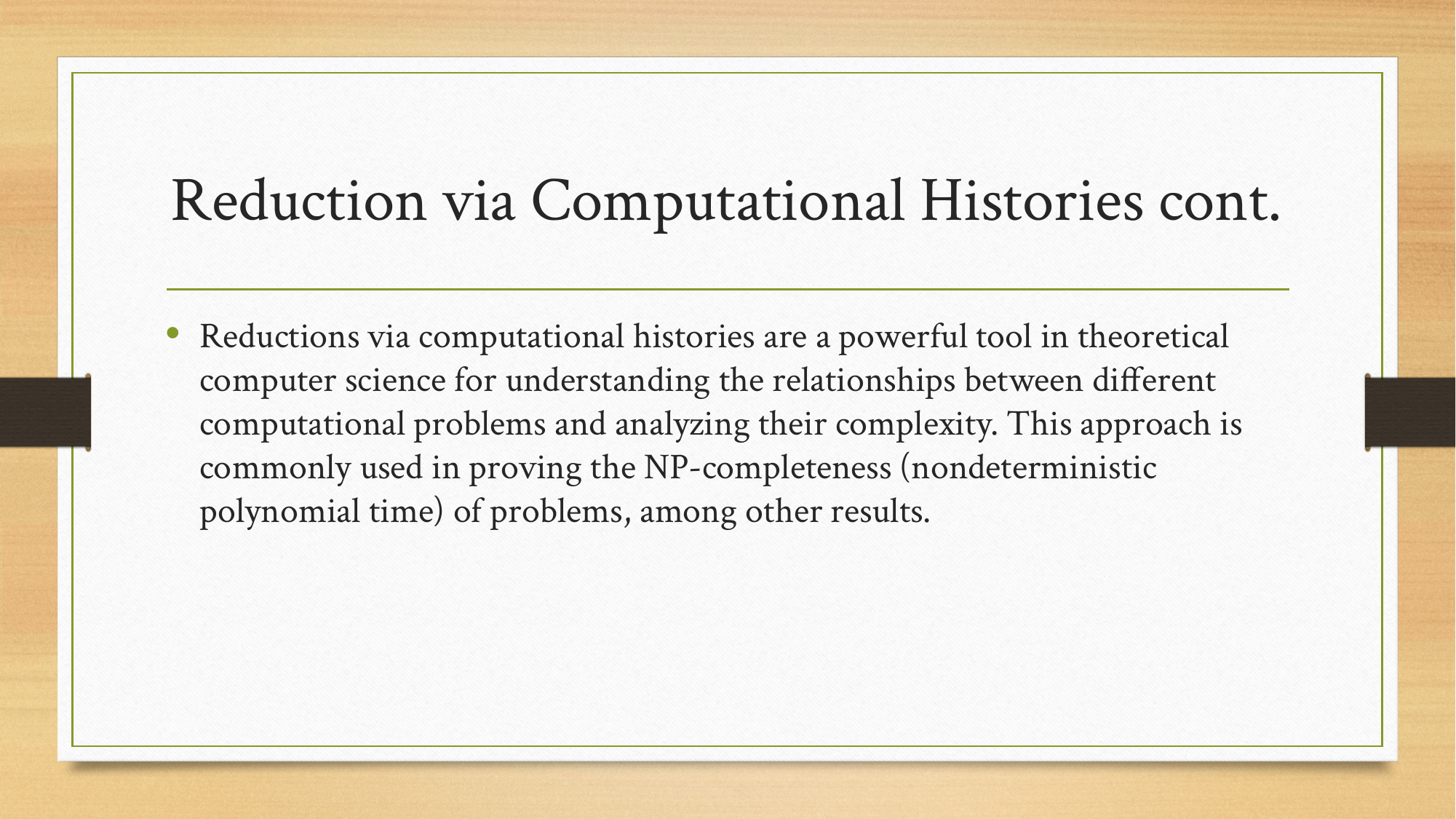

# Reduction via Computational Histories cont.
Reductions via computational histories are a powerful tool in theoretical computer science for understanding the relationships between different computational problems and analyzing their complexity. This approach is commonly used in proving the NP-completeness (nondeterministic polynomial time) of problems, among other results.